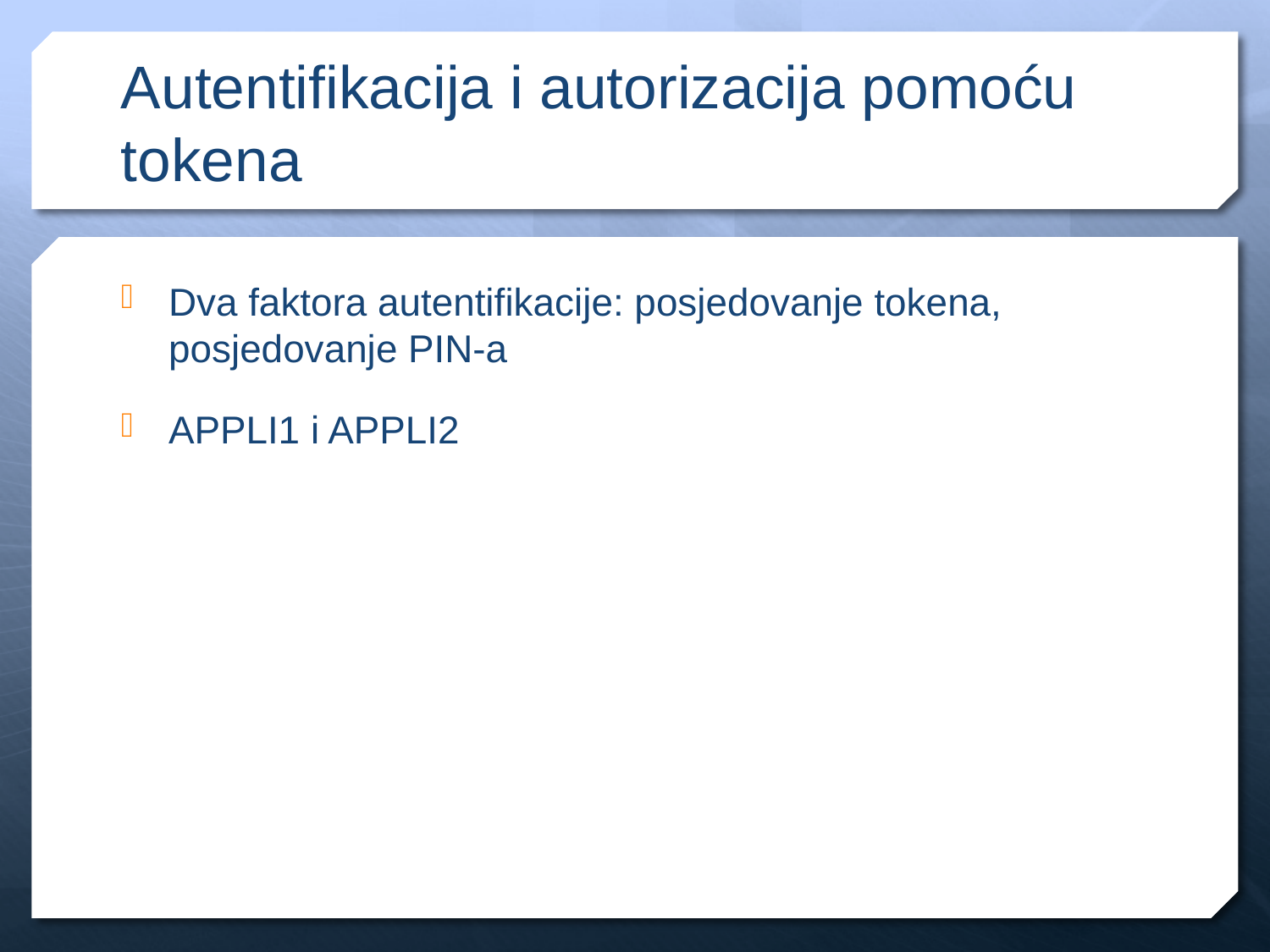

# Autentifikacija i autorizacija pomoću tokena
Dva faktora autentifikacije: posjedovanje tokena, posjedovanje PIN-a
APPLI1 i APPLI2